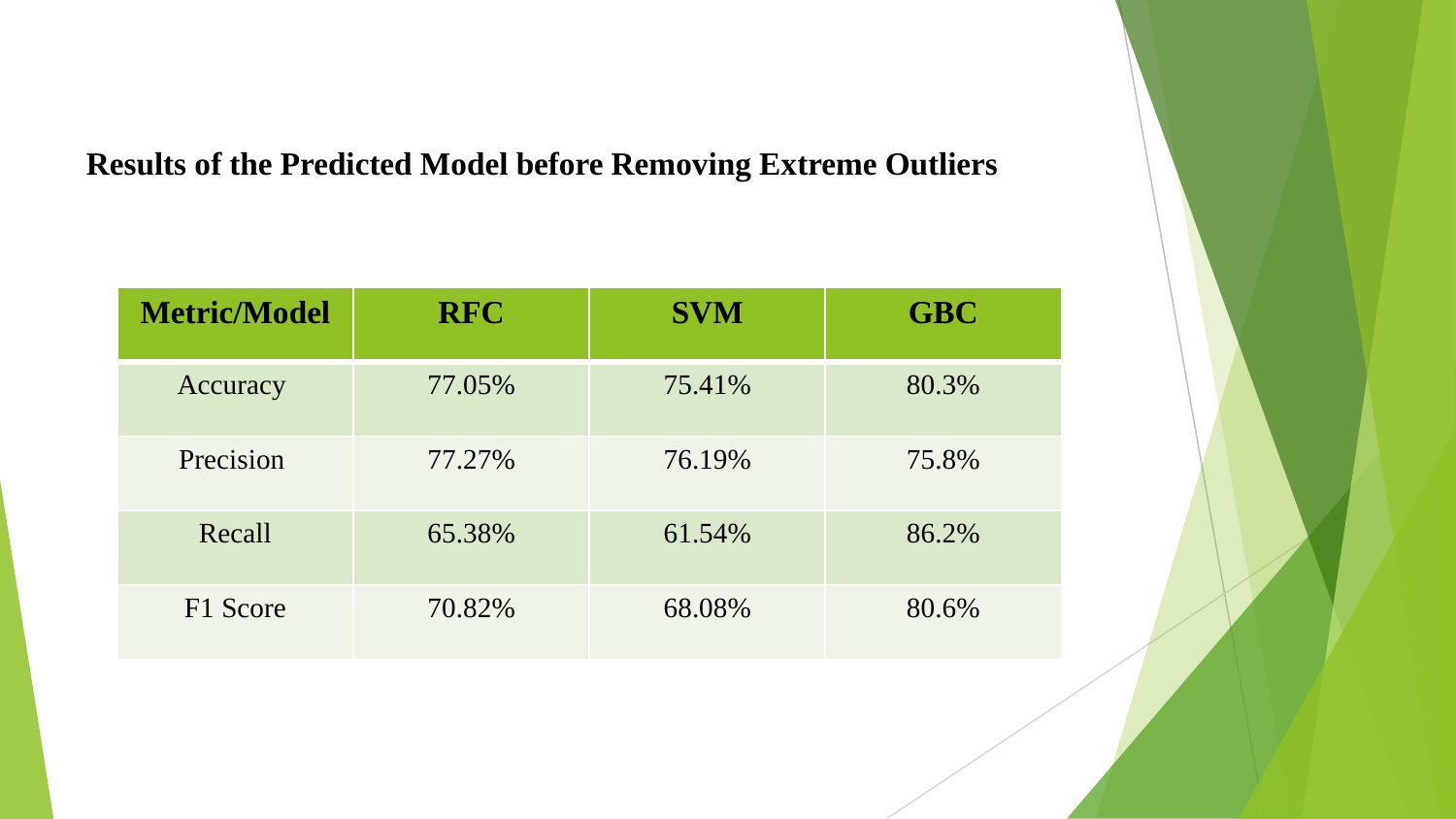

Results of the Predicted Model before Removing Extreme Outliers
| Metric/Model | RFC | SVM | GBC |
| --- | --- | --- | --- |
| Accuracy | 77.05% | 75.41% | 80.3% |
| Precision | 77.27% | 76.19% | 75.8% |
| Recall | 65.38% | 61.54% | 86.2% |
| F1 Score | 70.82% | 68.08% | 80.6% |